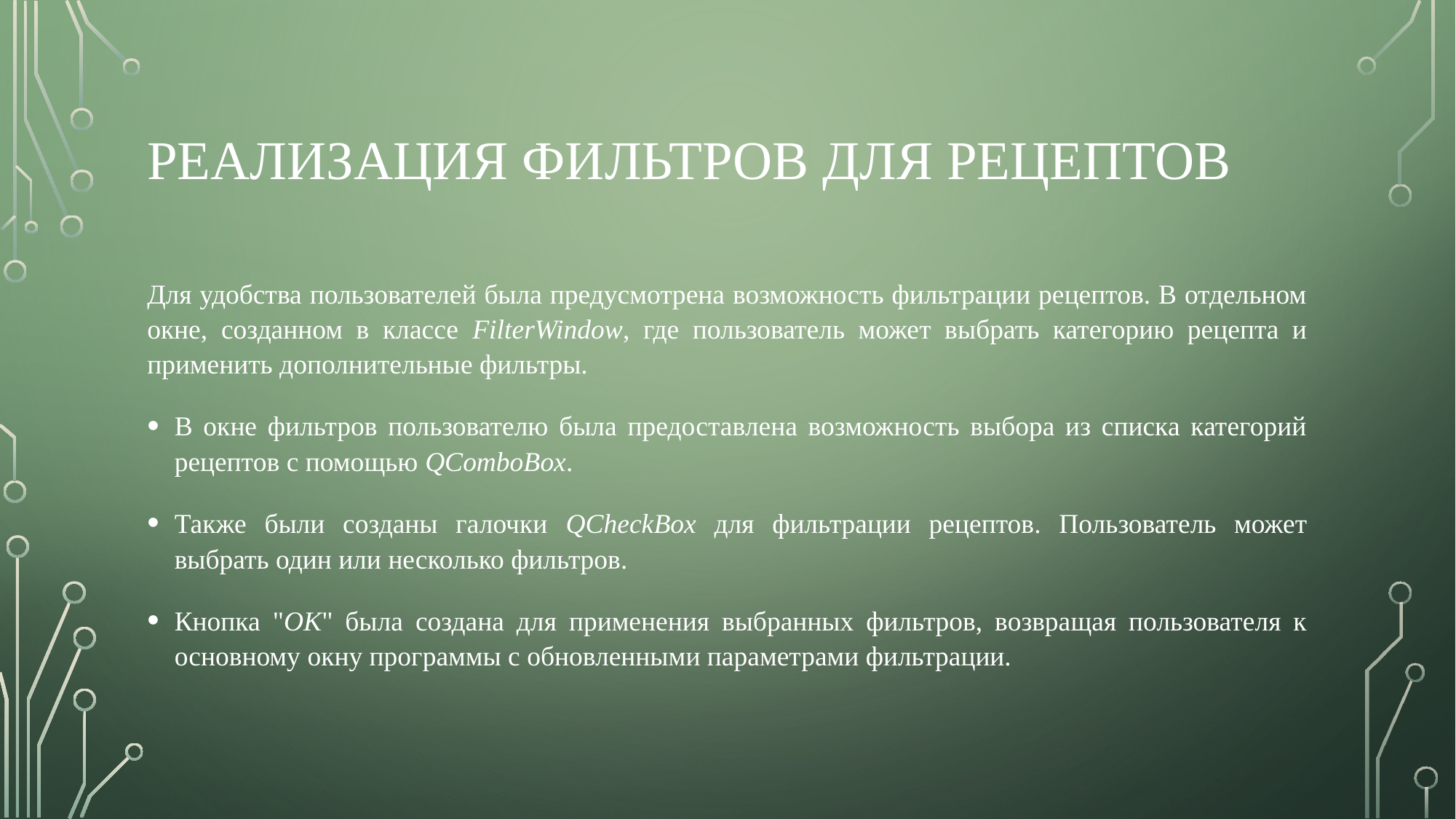

# Реализация фильтров для рецептов
Для удобства пользователей была предусмотрена возможность фильтрации рецептов. В отдельном окне, созданном в классе FilterWindow, где пользователь может выбрать категорию рецепта и применить дополнительные фильтры.
В окне фильтров пользователю была предоставлена возможность выбора из списка категорий рецептов с помощью QComboBox.
Также были созданы галочки QCheckBox для фильтрации рецептов. Пользователь может выбрать один или несколько фильтров.
Кнопка "OK" была создана для применения выбранных фильтров, возвращая пользователя к основному окну программы с обновленными параметрами фильтрации.